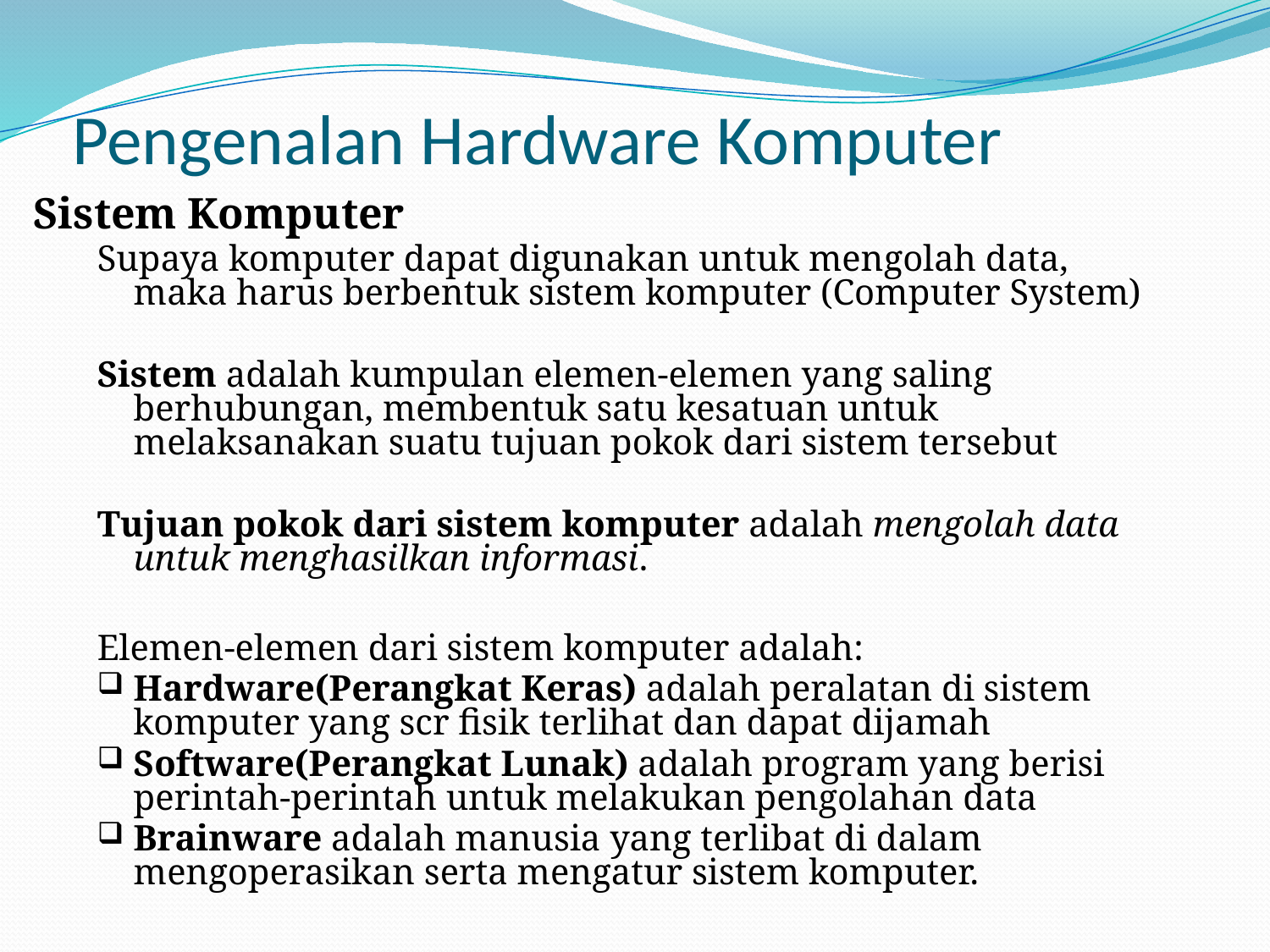

# Pengenalan Hardware Komputer
Sistem Komputer
Supaya komputer dapat digunakan untuk mengolah data, maka harus berbentuk sistem komputer (Computer System)

Sistem adalah kumpulan elemen-elemen yang saling berhubungan, membentuk satu kesatuan untuk melaksanakan suatu tujuan pokok dari sistem tersebut

Tujuan pokok dari sistem komputer adalah mengolah data untuk menghasilkan informasi.

Elemen-elemen dari sistem komputer adalah:
Hardware(Perangkat Keras) adalah peralatan di sistem komputer yang scr fisik terlihat dan dapat dijamah
Software(Perangkat Lunak) adalah program yang berisi perintah-perintah untuk melakukan pengolahan data
Brainware adalah manusia yang terlibat di dalam mengoperasikan serta mengatur sistem komputer.